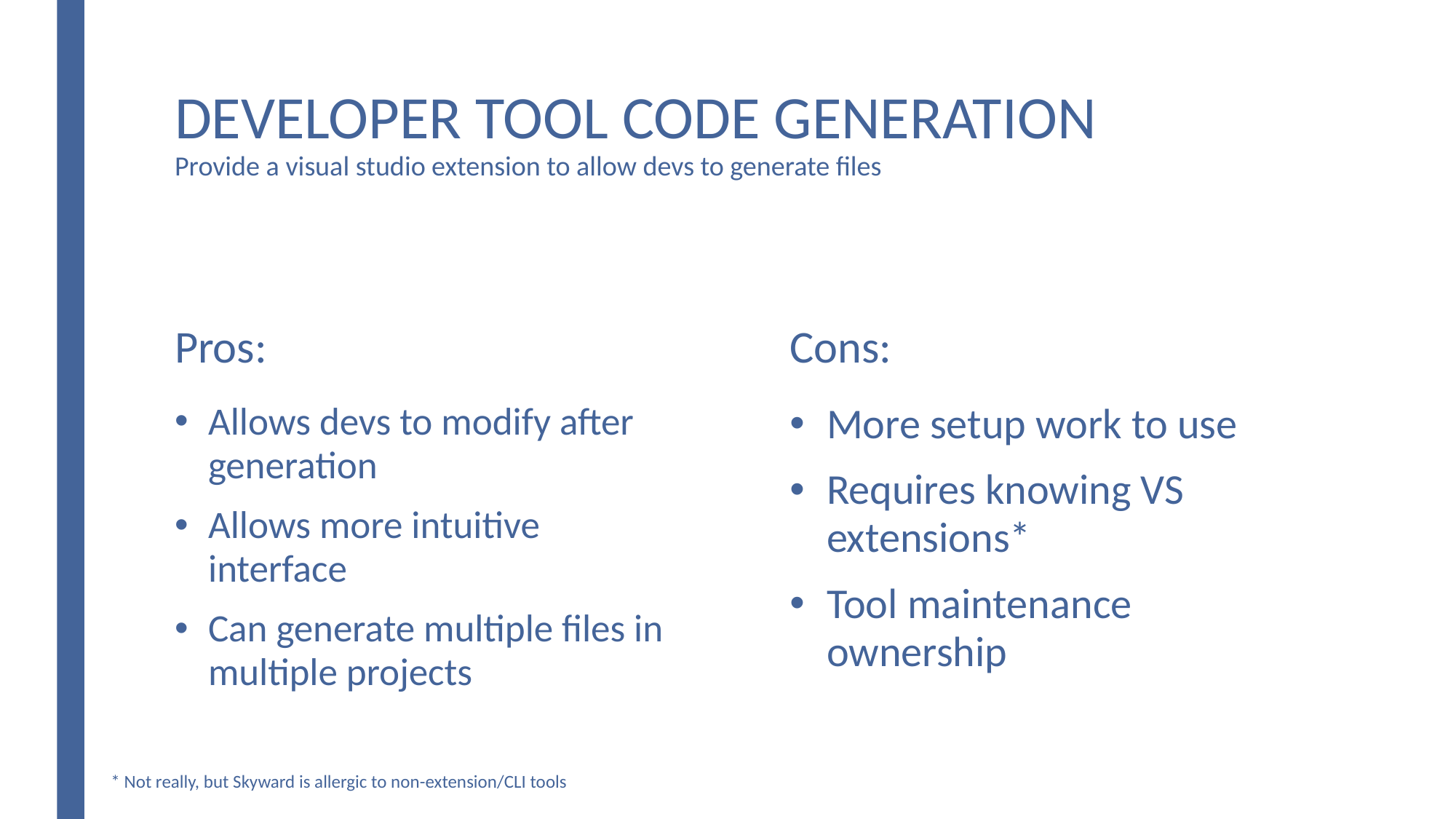

# Developer Tool Code Generation Provide a visual studio extension to allow devs to generate files
Pros:
Cons:
Allows devs to modify after generation
Allows more intuitive interface
Can generate multiple files in multiple projects

More setup work to use
Requires knowing VS extensions*
Tool maintenance ownership

* Not really, but Skyward is allergic to non-extension/CLI tools